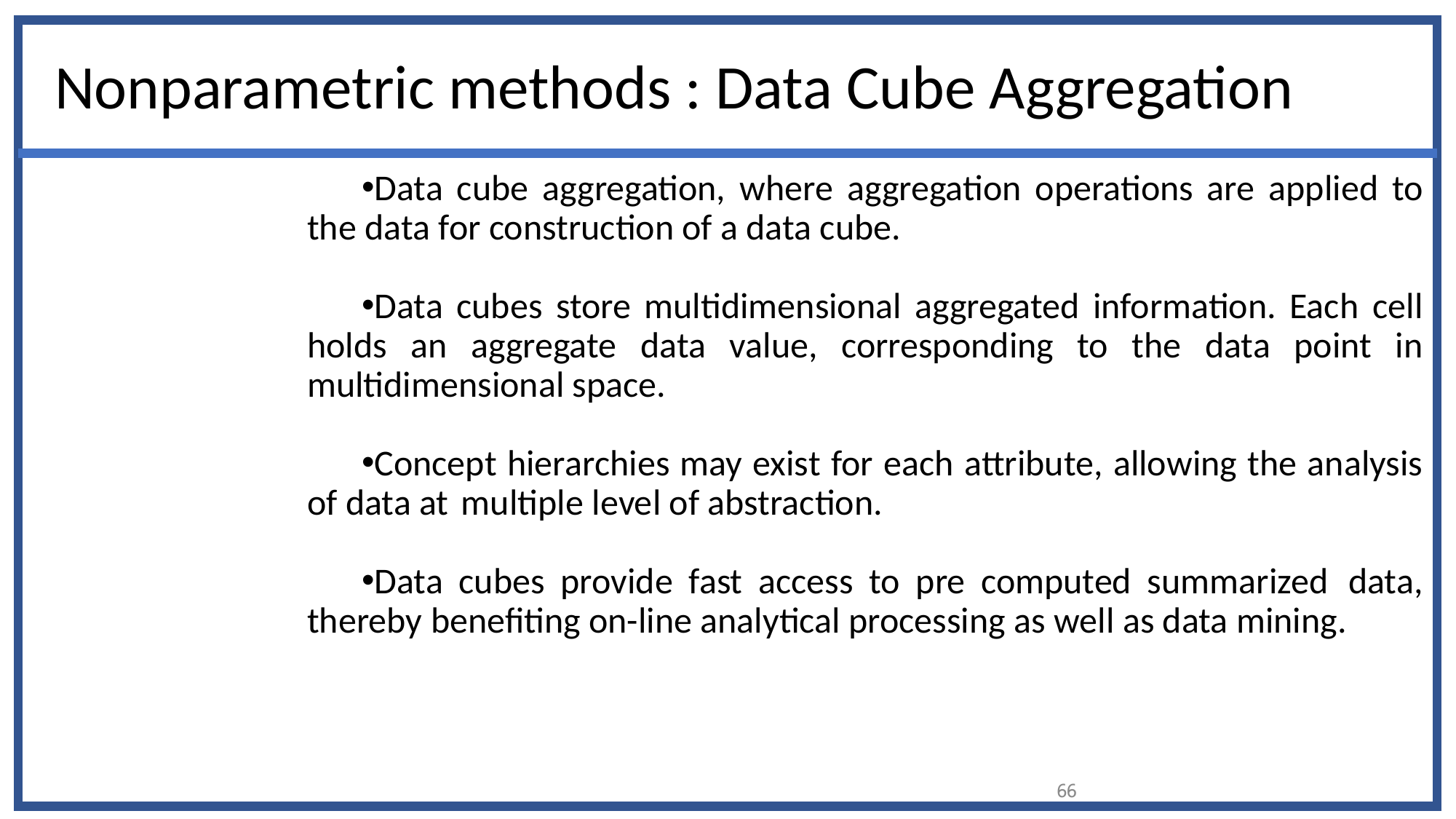

Nonparametric methods : Data Cube Aggregation
Data cube aggregation, where aggregation operations are applied to the data for construction of a data cube.

Data cubes store multidimensional aggregated information. Each cell holds an aggregate data value, corresponding to the data point in multidimensional space.

Concept hierarchies may exist for each attribute, allowing the analysis of data at multiple level of abstraction.

Data cubes provide fast access to pre computed summarized data, thereby benefiting on-line analytical processing as well as data mining.
66